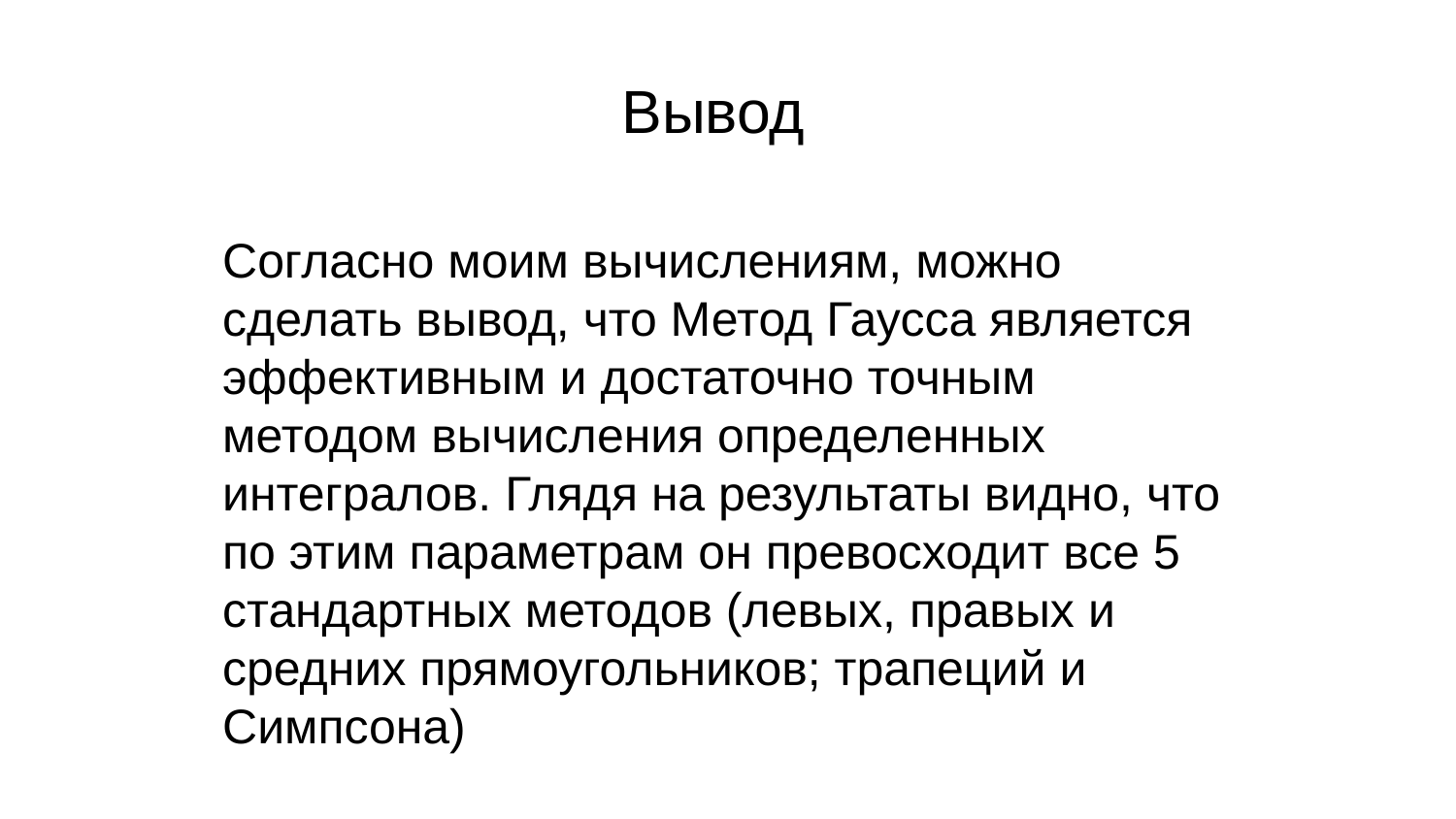

Вывод
Согласно моим вычислениям, можно сделать вывод, что Метод Гаусса является эффективным и достаточно точным методом вычисления определенных интегралов. Глядя на результаты видно, что по этим параметрам он превосходит все 5 стандартных методов (левых, правых и средних прямоугольников; трапеций и Симпсона)